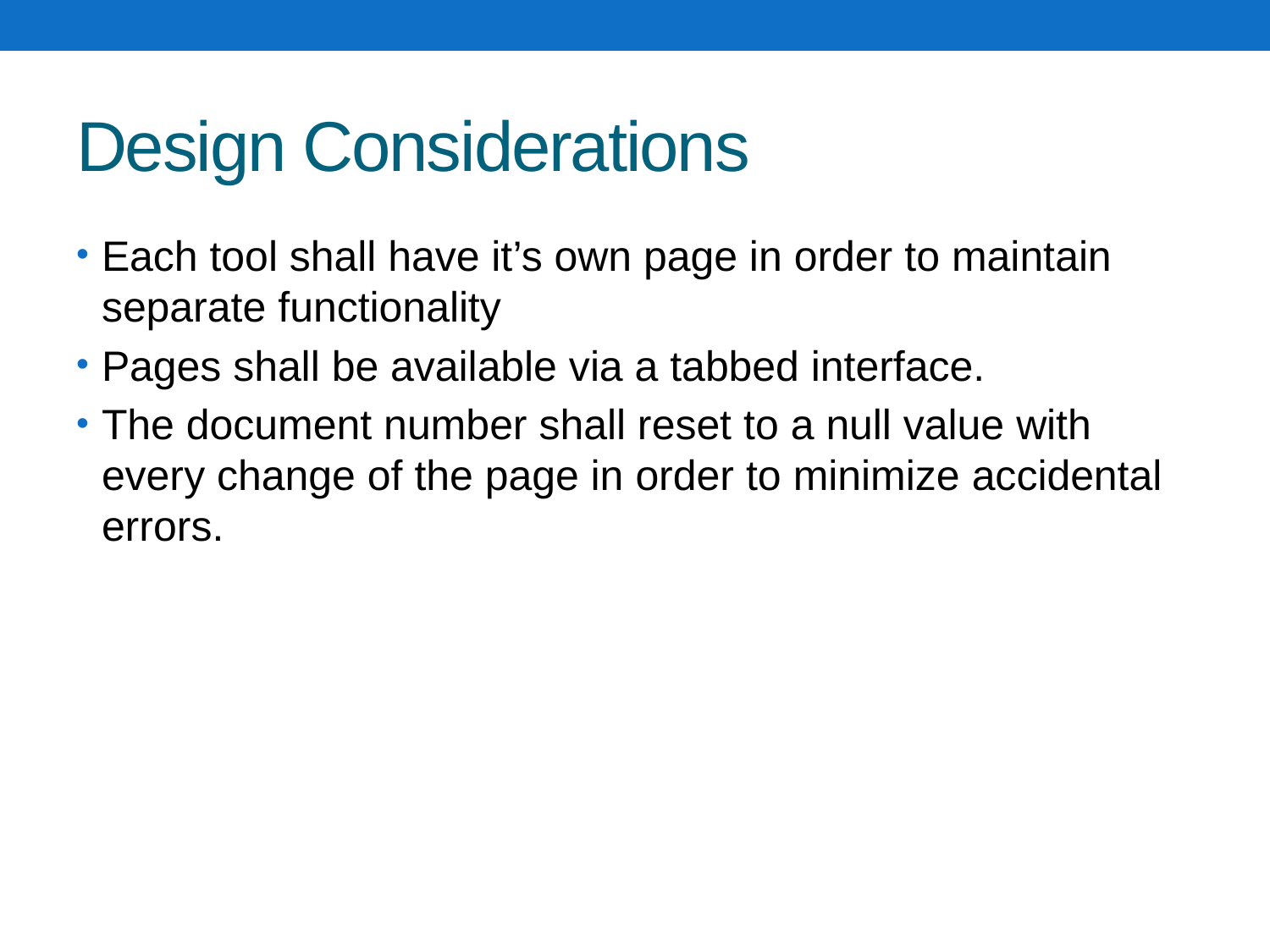

# Design Considerations
Each tool shall have it’s own page in order to maintain separate functionality
Pages shall be available via a tabbed interface.
The document number shall reset to a null value with every change of the page in order to minimize accidental errors.